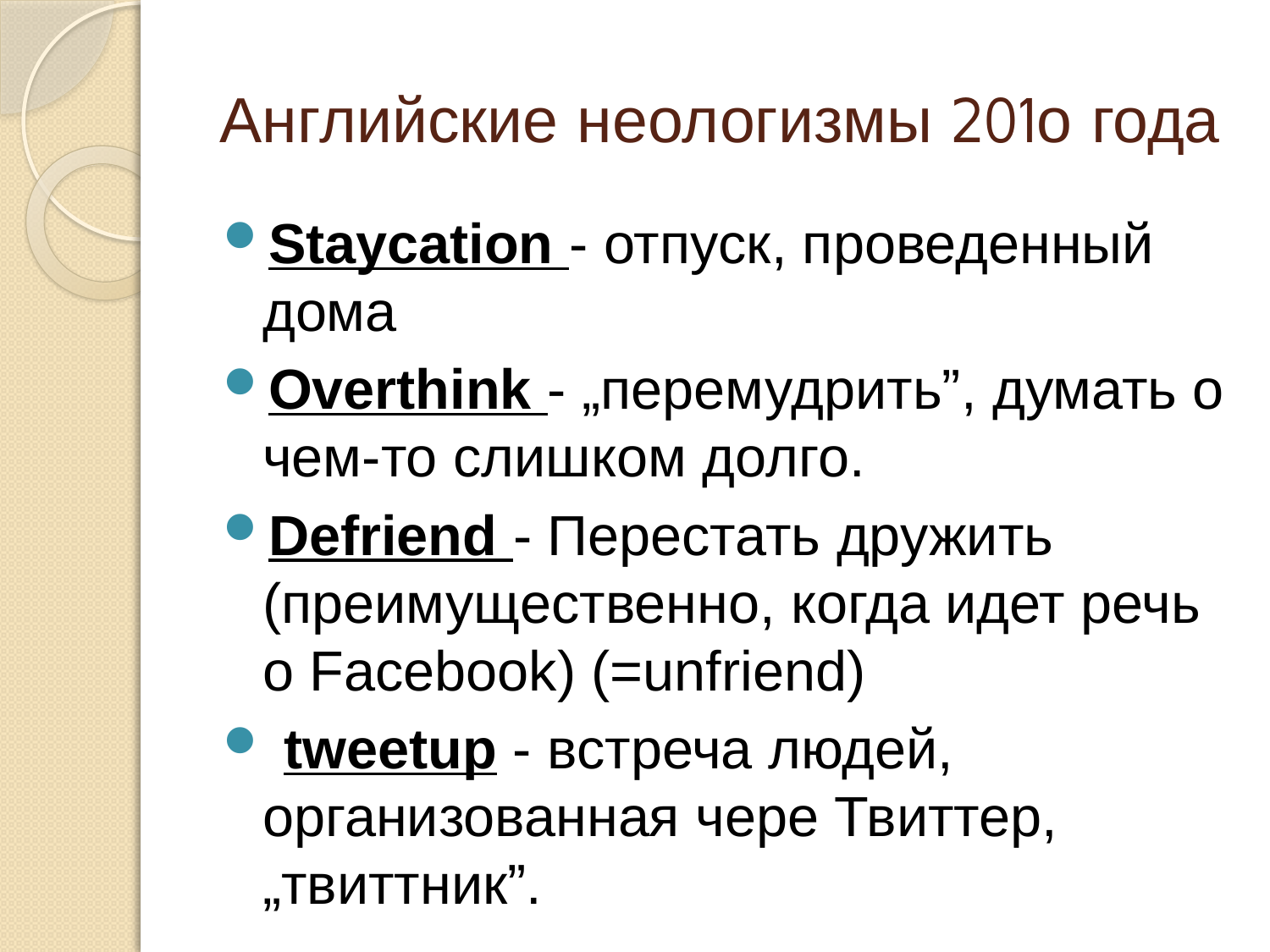

# Английские неологизмы 201о года
Staycation - отпуск, проведенный дома
Overthink - „перемудрить”, думать о чем-то слишком долго.
Defriend - Перестать дружить (преимущественно, когда идет речь о Facebook) (=unfriend)
 tweetup - встреча людей, организованная чере Твиттер, „твиттник”.